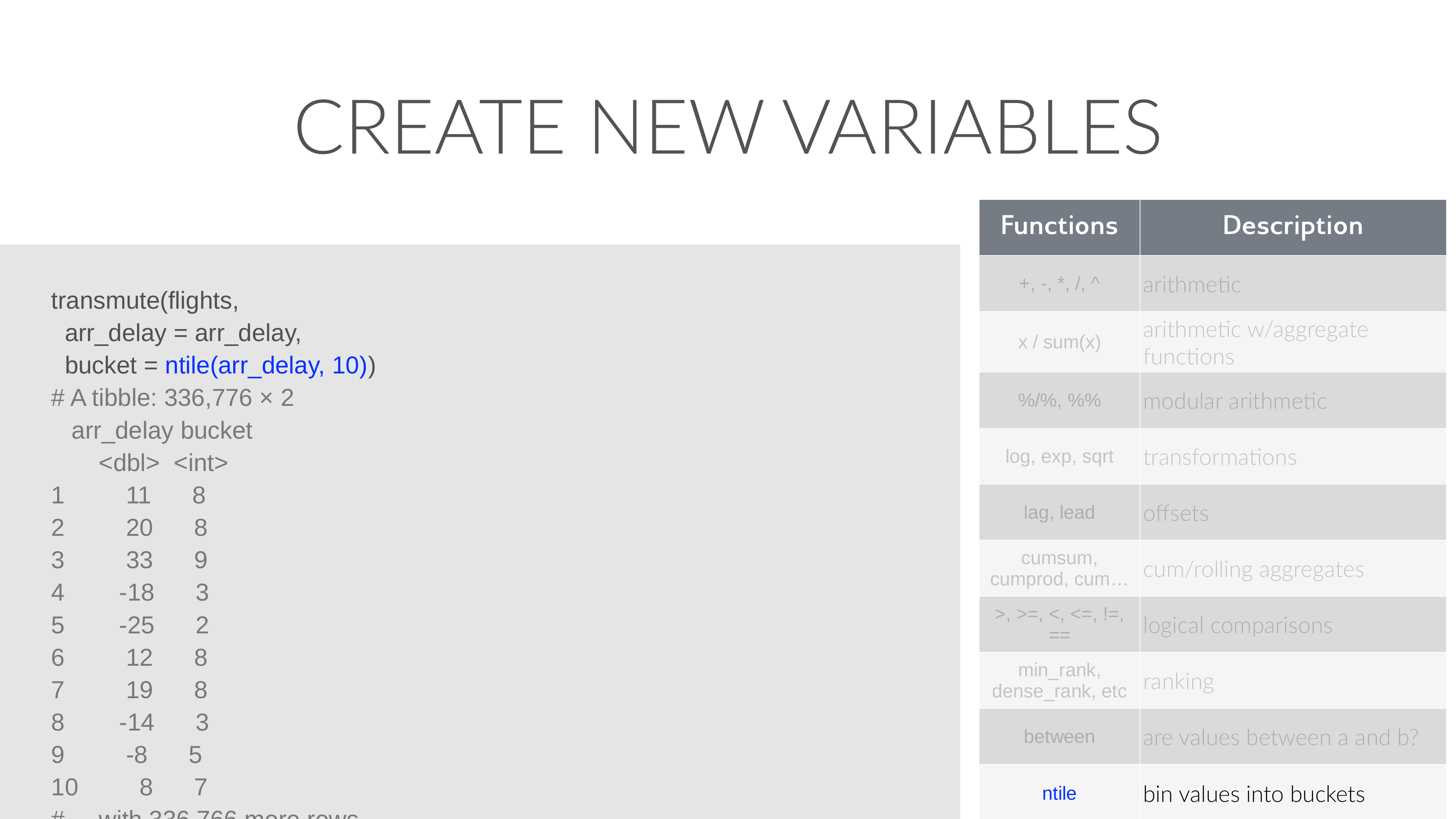

# create new variables
| Functions | Description |
| --- | --- |
| +, -, \*, /, ^ | arithmetic |
| x / sum(x) | arithmetic w/aggregate functions |
| %/%, %% | modular arithmetic |
| log, exp, sqrt | transformations |
| lag, lead | offsets |
| cumsum, cumprod, cum… | cum/rolling aggregates |
| >, >=, <, <=, !=, == | logical comparisons |
| min\_rank, dense\_rank, etc | ranking |
| between | are values between a and b? |
| ntile | bin values into buckets |
transmute(flights,
  arr_delay = arr_delay,
  bucket = ntile(arr_delay, 10))
# A tibble: 336,776 × 2
   arr_delay bucket
       <dbl>  <int>
1         11      8
2         20      8
3         33      9
4        -18      3
5        -25      2
6         12      8
7         19      8
8        -14      3
9         -8      5
10         8      7
# ... with 336,766 more rows